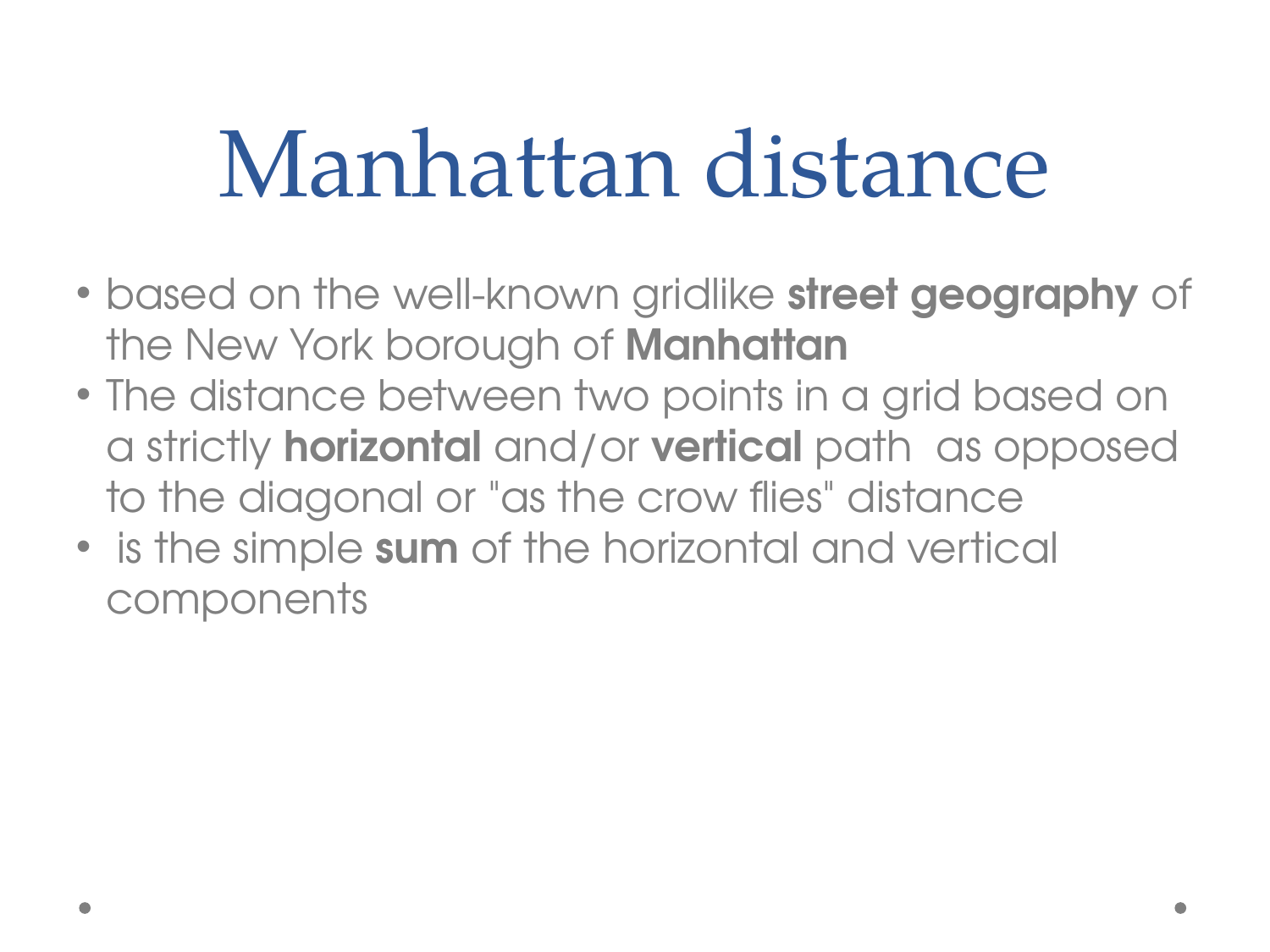

Manhattan distance

based on the well-known gridlike street geography of the New York borough of Manhattan
The distance between two points in a grid based on a strictly horizontal and/or vertical path  as opposed to the diagonal or "as the crow flies" distance
 is the simple sum of the horizontal and vertical components